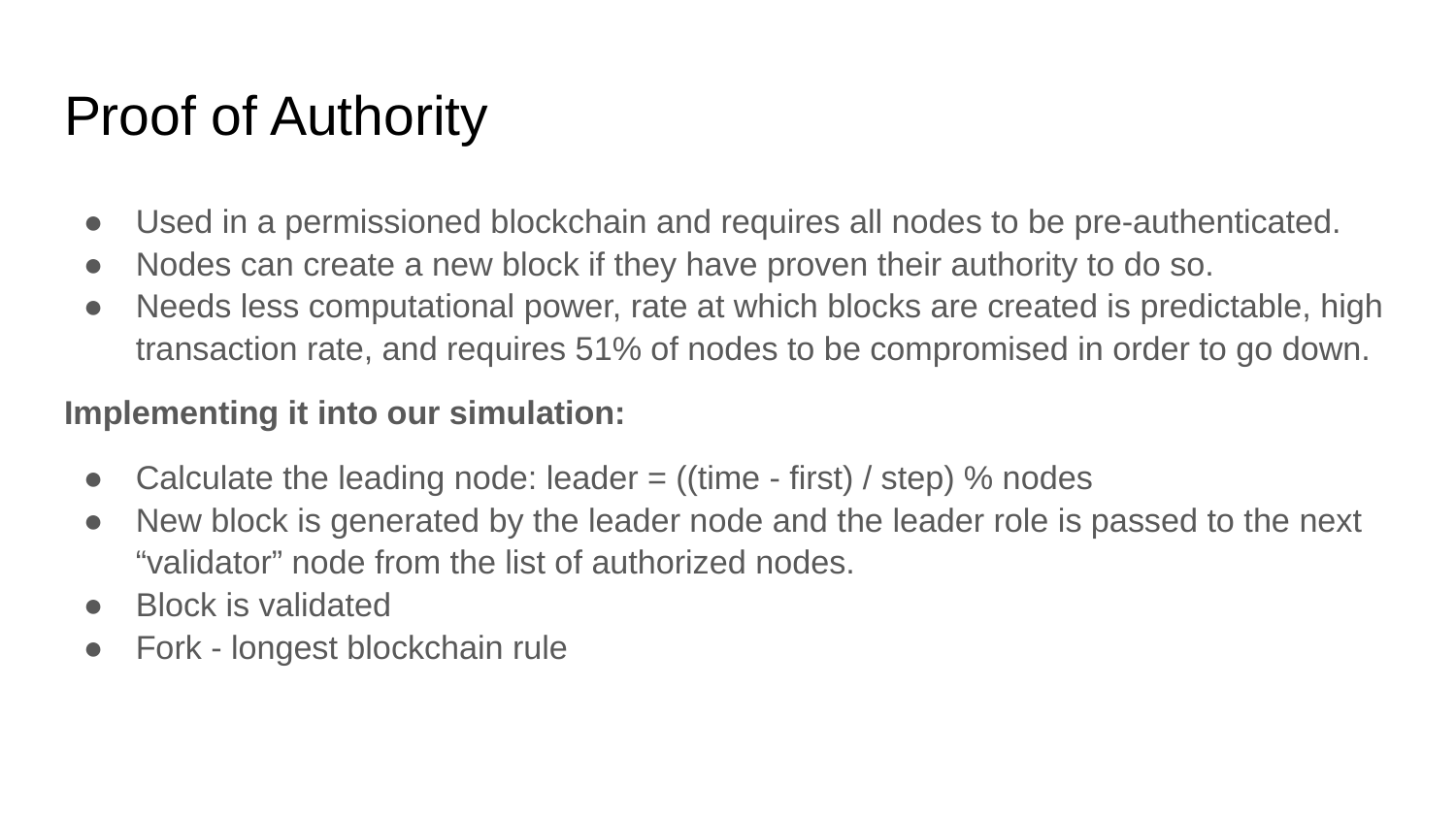

# Proof of Authority
Used in a permissioned blockchain and requires all nodes to be pre-authenticated.
Nodes can create a new block if they have proven their authority to do so.
Needs less computational power, rate at which blocks are created is predictable, high transaction rate, and requires 51% of nodes to be compromised in order to go down.
Implementing it into our simulation:
Calculate the leading node: leader = ((time - first) / step) % nodes
New block is generated by the leader node and the leader role is passed to the next “validator” node from the list of authorized nodes.
Block is validated
Fork - longest blockchain rule